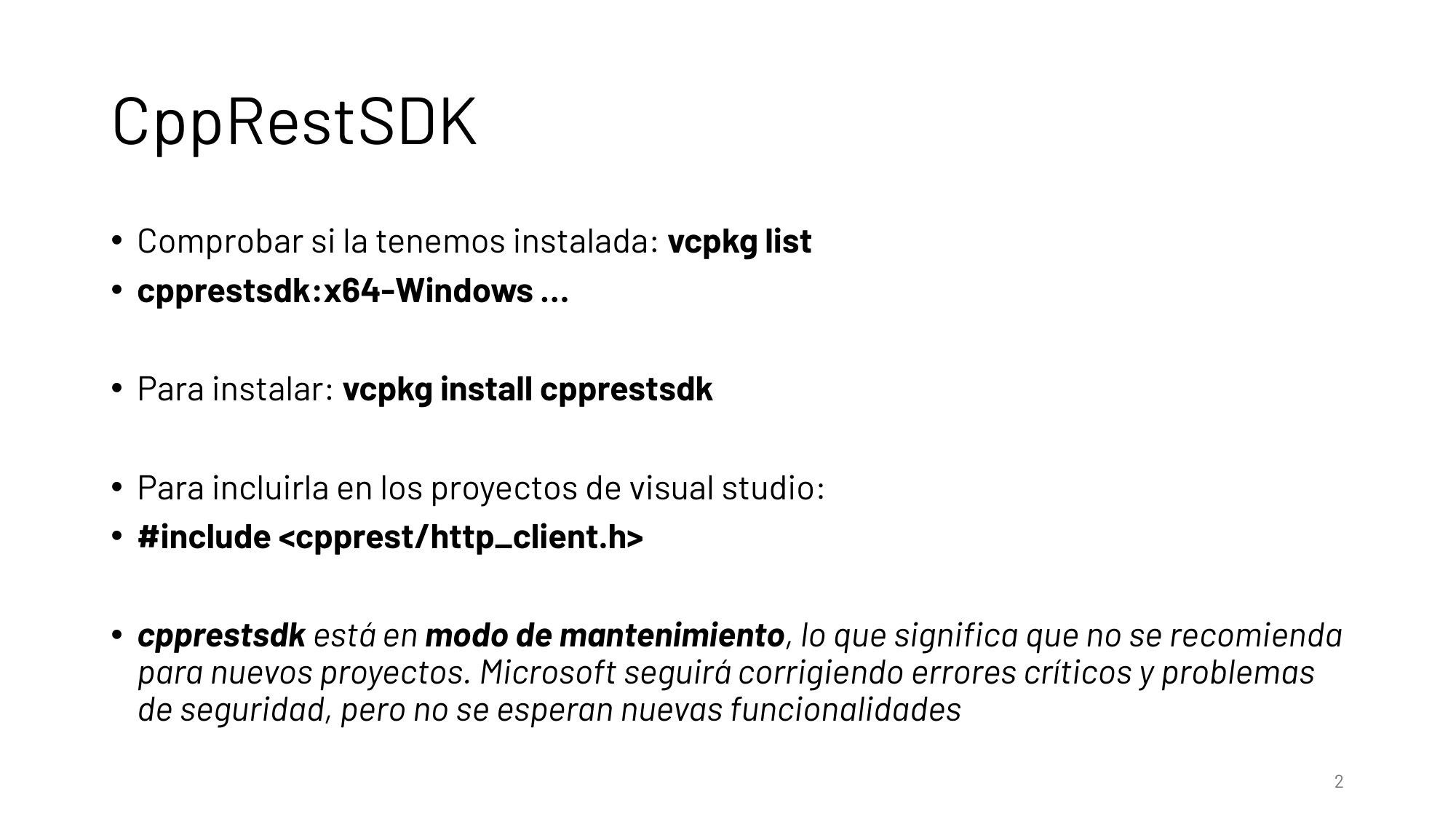

# CppRestSDK
Comprobar si la tenemos instalada: vcpkg list
cpprestsdk:x64-Windows …

Para instalar: vcpkg install cpprestsdk

Para incluirla en los proyectos de visual studio:
#include <cpprest/http_client.h>

cpprestsdk está en modo de mantenimiento, lo que significa que no se recomienda para nuevos proyectos. Microsoft seguirá corrigiendo errores críticos y problemas de seguridad, pero no se esperan nuevas funcionalidades

2